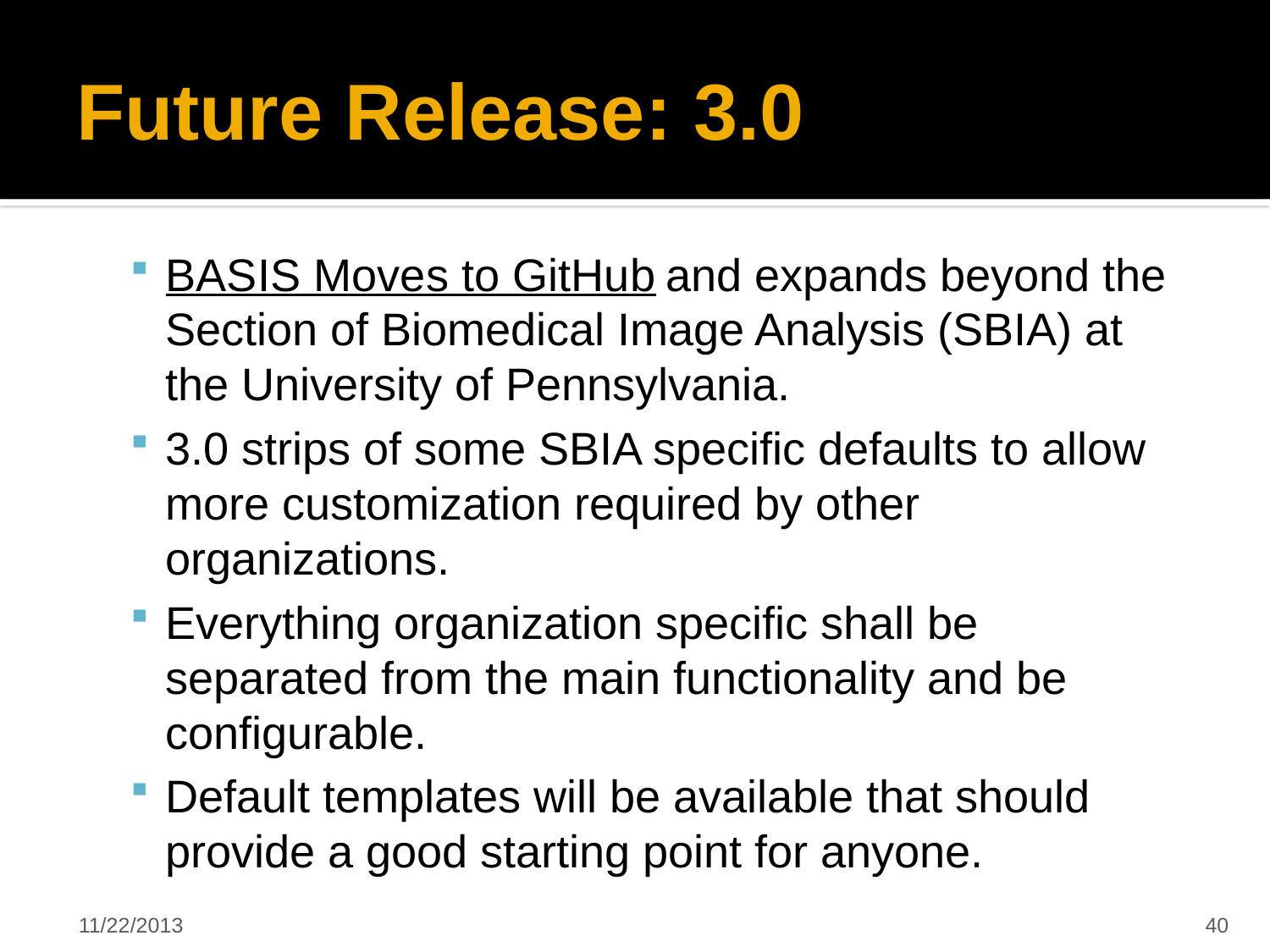

# Future Release: 3.0
BASIS Moves to GitHub and expands beyond the Section of Biomedical Image Analysis (SBIA) at the University of Pennsylvania.
3.0 strips of some SBIA specific defaults to allow more customization required by other organizations.
Everything organization specific shall be separated from the main functionality and be configurable.
Default templates will be available that should provide a good starting point for anyone.

11/22/2013
40